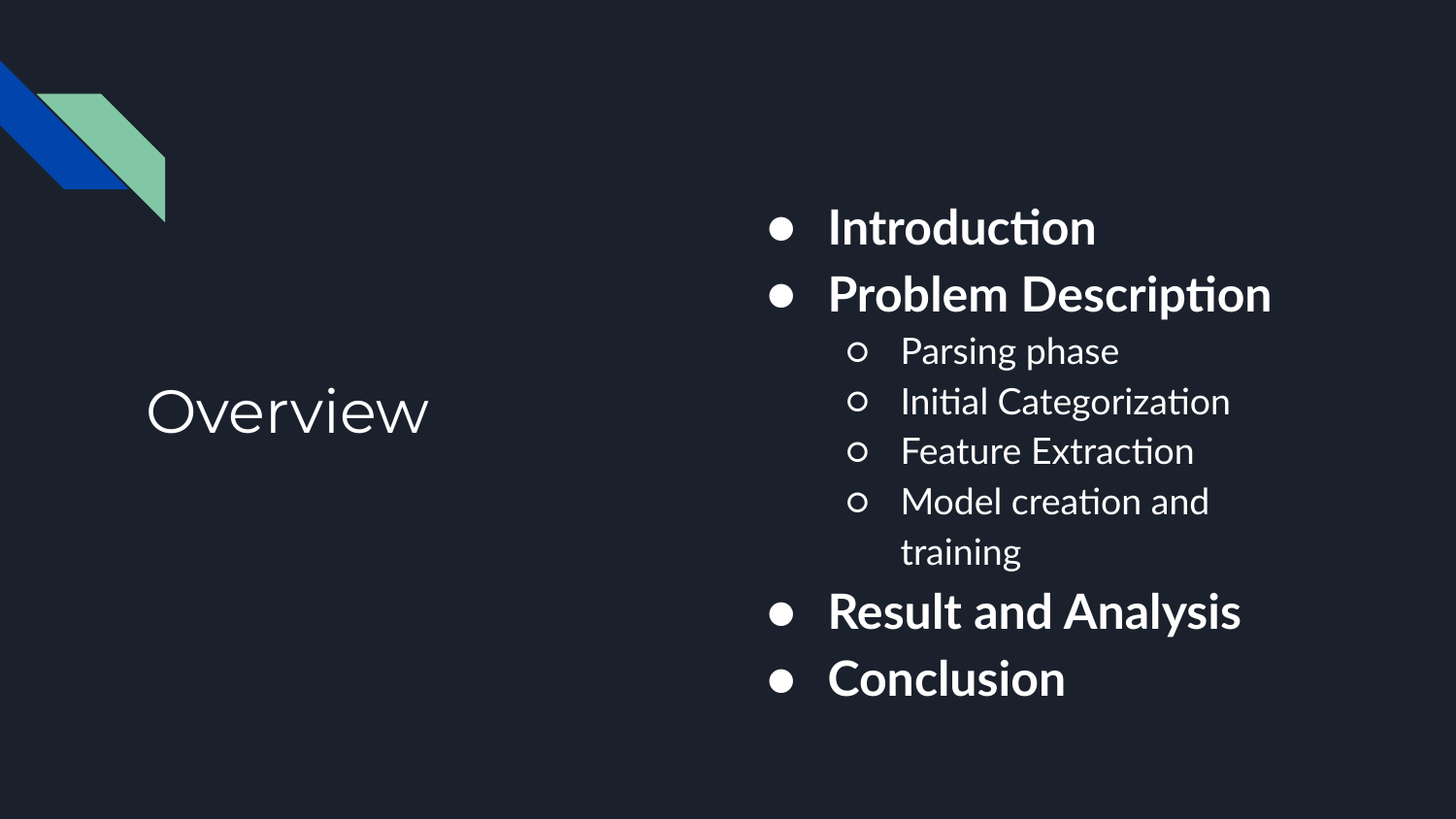

Introduction
Problem Description
Parsing phase
Initial Categorization
Feature Extraction
Model creation and training
Result and Analysis
Conclusion
# Overview